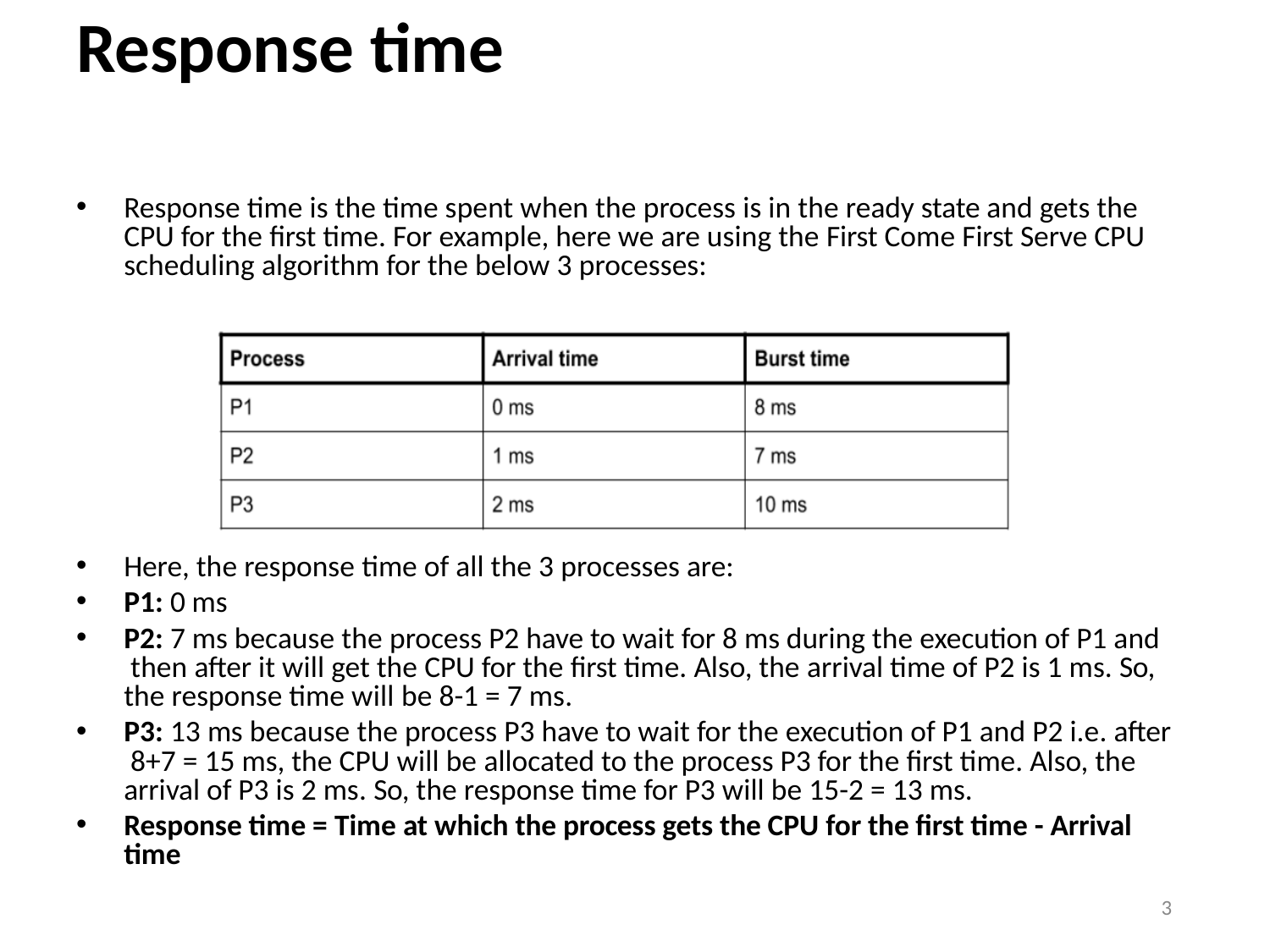

# Response time
Response time is the time spent when the process is in the ready state and gets the  CPU for the first time. For example, here we are using the First Come First Serve CPU  scheduling algorithm for the below 3 processes:

Here, the response time of all the 3 processes are:
P1: 0 ms
P2: 7 ms because the process P2 have to wait for 8 ms during the execution of P1 and  then after it will get the CPU for the first time. Also, the arrival time of P2 is 1 ms. So,  the response time will be 8-1 = 7 ms.
P3: 13 ms because the process P3 have to wait for the execution of P1 and P2 i.e. after  8+7 = 15 ms, the CPU will be allocated to the process P3 for the first time. Also, the  arrival of P3 is 2 ms. So, the response time for P3 will be 15-2 = 13 ms.
Response time = Time at which the process gets the CPU for the first time - Arrival  time
3